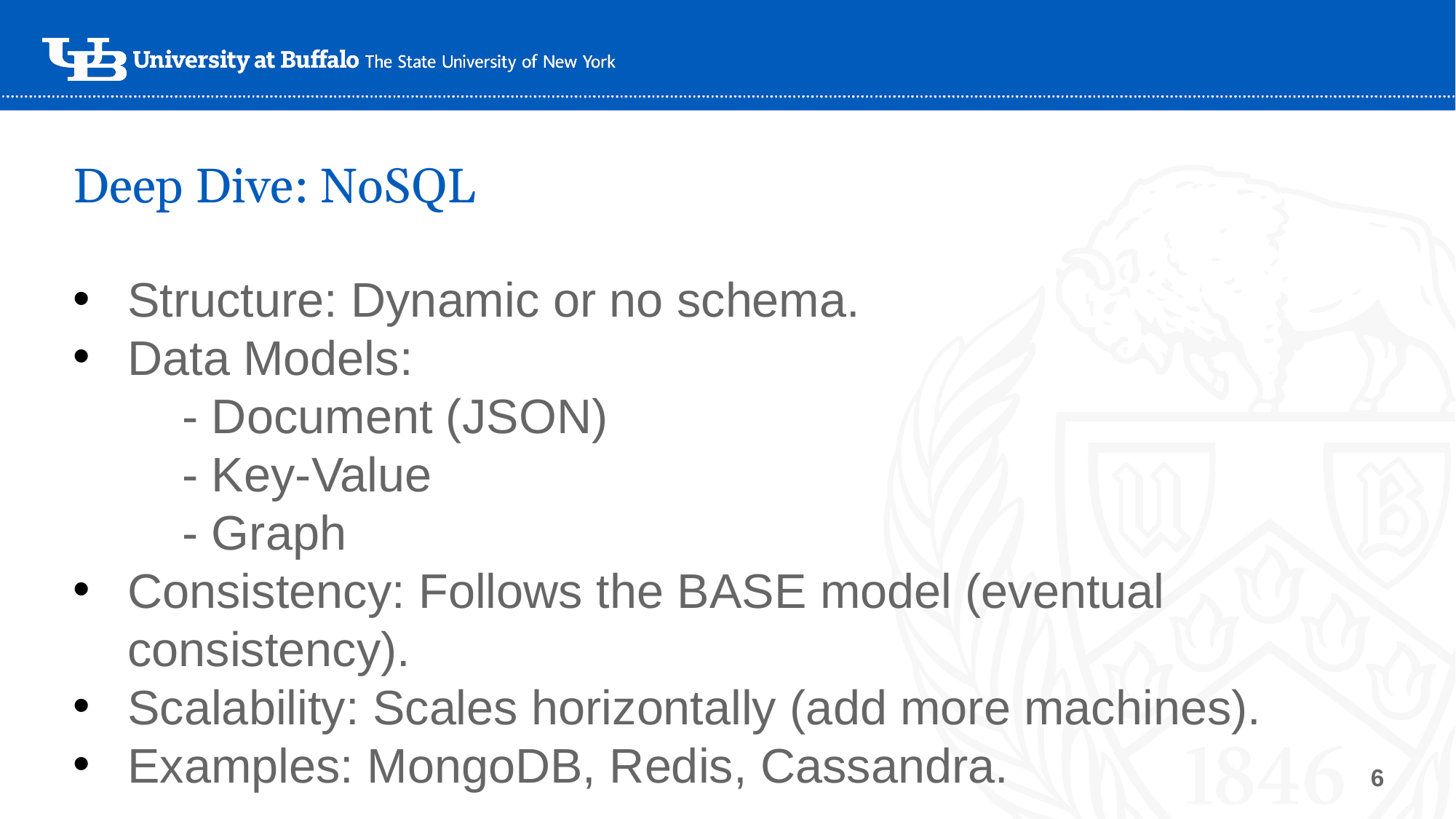

# Deep Dive: NoSQL

Structure: Dynamic or no schema.
Data Models:
	- Document (JSON)
	- Key-Value
	- Graph
Consistency: Follows the BASE model (eventual consistency).
Scalability: Scales horizontally (add more machines).
Examples: MongoDB, Redis, Cassandra.

6